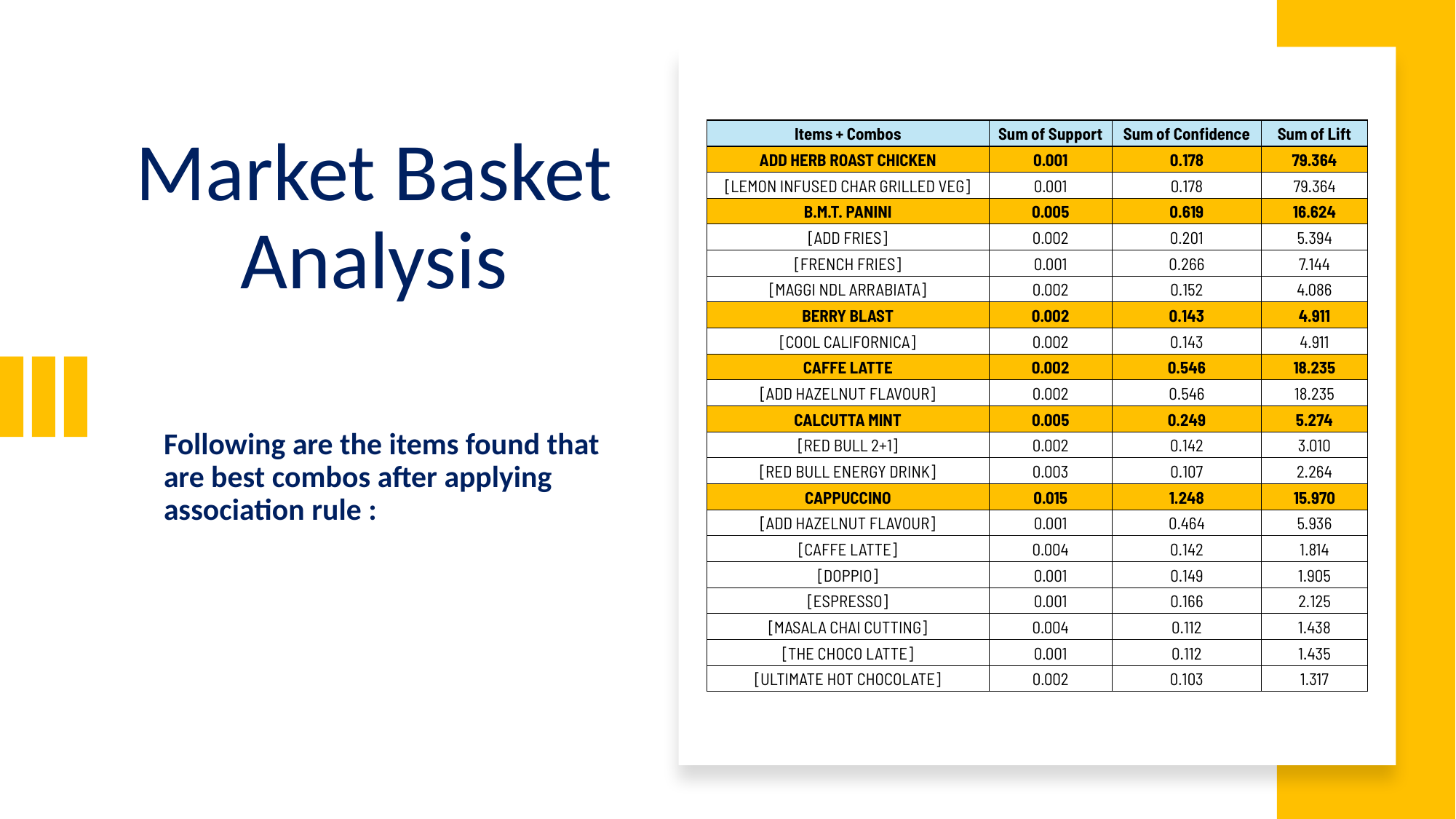

| Items + Combos | Sum of Support | Sum of Confidence | Sum of Lift |
| --- | --- | --- | --- |
| ADD HERB ROAST CHICKEN | 0.001 | 0.178 | 79.364 |
| [LEMON INFUSED CHAR GRILLED VEG] | 0.001 | 0.178 | 79.364 |
| B.M.T. PANINI | 0.005 | 0.619 | 16.624 |
| [ADD FRIES] | 0.002 | 0.201 | 5.394 |
| [FRENCH FRIES] | 0.001 | 0.266 | 7.144 |
| [MAGGI NDL ARRABIATA] | 0.002 | 0.152 | 4.086 |
| BERRY BLAST | 0.002 | 0.143 | 4.911 |
| [COOL CALIFORNICA] | 0.002 | 0.143 | 4.911 |
| CAFFE LATTE | 0.002 | 0.546 | 18.235 |
| [ADD HAZELNUT FLAVOUR] | 0.002 | 0.546 | 18.235 |
| CALCUTTA MINT | 0.005 | 0.249 | 5.274 |
| [RED BULL 2+1] | 0.002 | 0.142 | 3.010 |
| [RED BULL ENERGY DRINK] | 0.003 | 0.107 | 2.264 |
| CAPPUCCINO | 0.015 | 1.248 | 15.970 |
| [ADD HAZELNUT FLAVOUR] | 0.001 | 0.464 | 5.936 |
| [CAFFE LATTE] | 0.004 | 0.142 | 1.814 |
| [DOPPIO] | 0.001 | 0.149 | 1.905 |
| [ESPRESSO] | 0.001 | 0.166 | 2.125 |
| [MASALA CHAI CUTTING] | 0.004 | 0.112 | 1.438 |
| [THE CHOCO LATTE] | 0.001 | 0.112 | 1.435 |
| [ULTIMATE HOT CHOCOLATE] | 0.002 | 0.103 | 1.317 |
Market Basket Analysis

Following are the items found that are best combos after applying association rule :